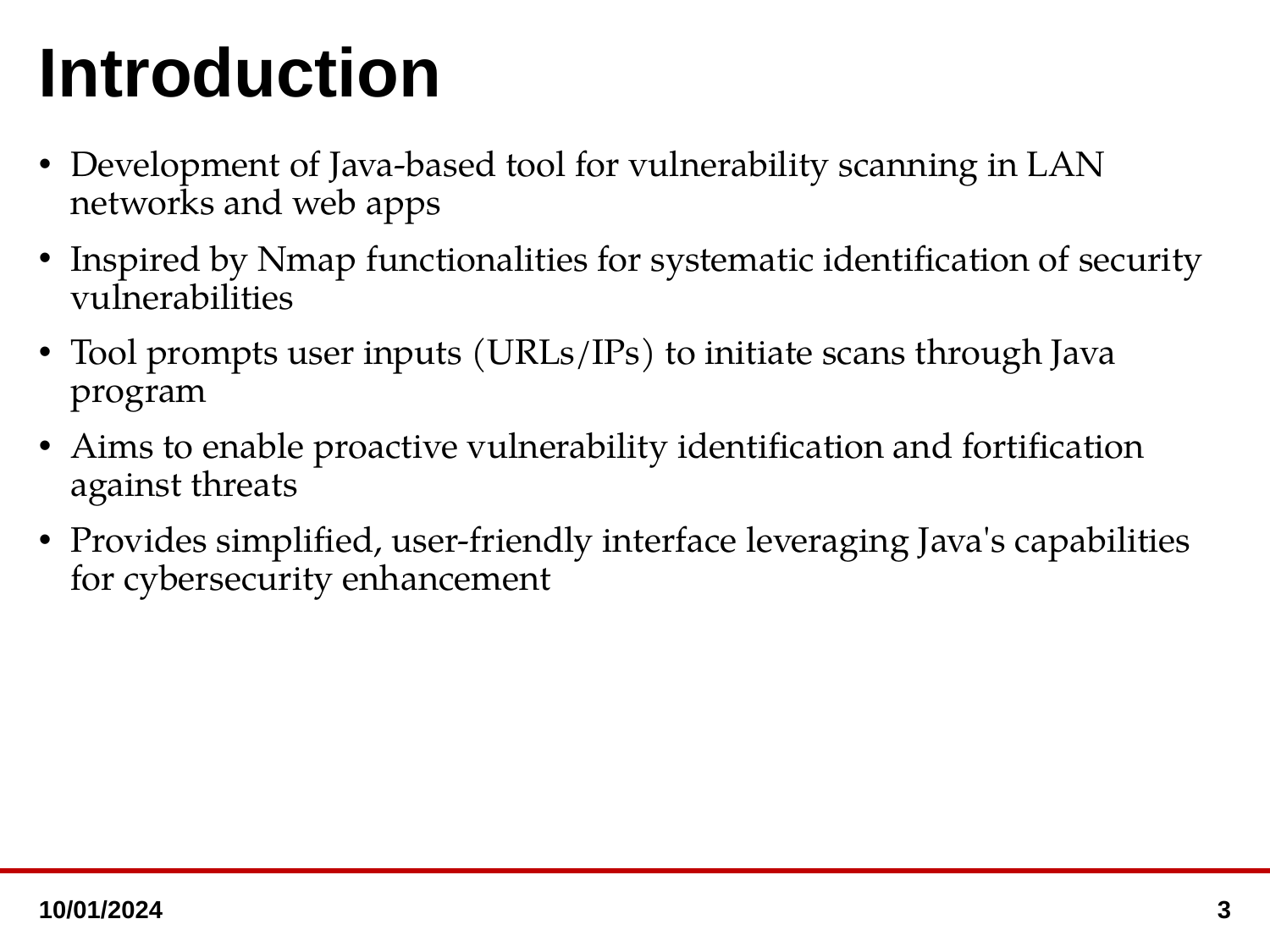

# Introduction
Development of Java-based tool for vulnerability scanning in LAN networks and web apps
Inspired by Nmap functionalities for systematic identification of security vulnerabilities
Tool prompts user inputs (URLs/IPs) to initiate scans through Java program
Aims to enable proactive vulnerability identification and fortification against threats
Provides simplified, user-friendly interface leveraging Java's capabilities for cybersecurity enhancement
10/01/2024
3